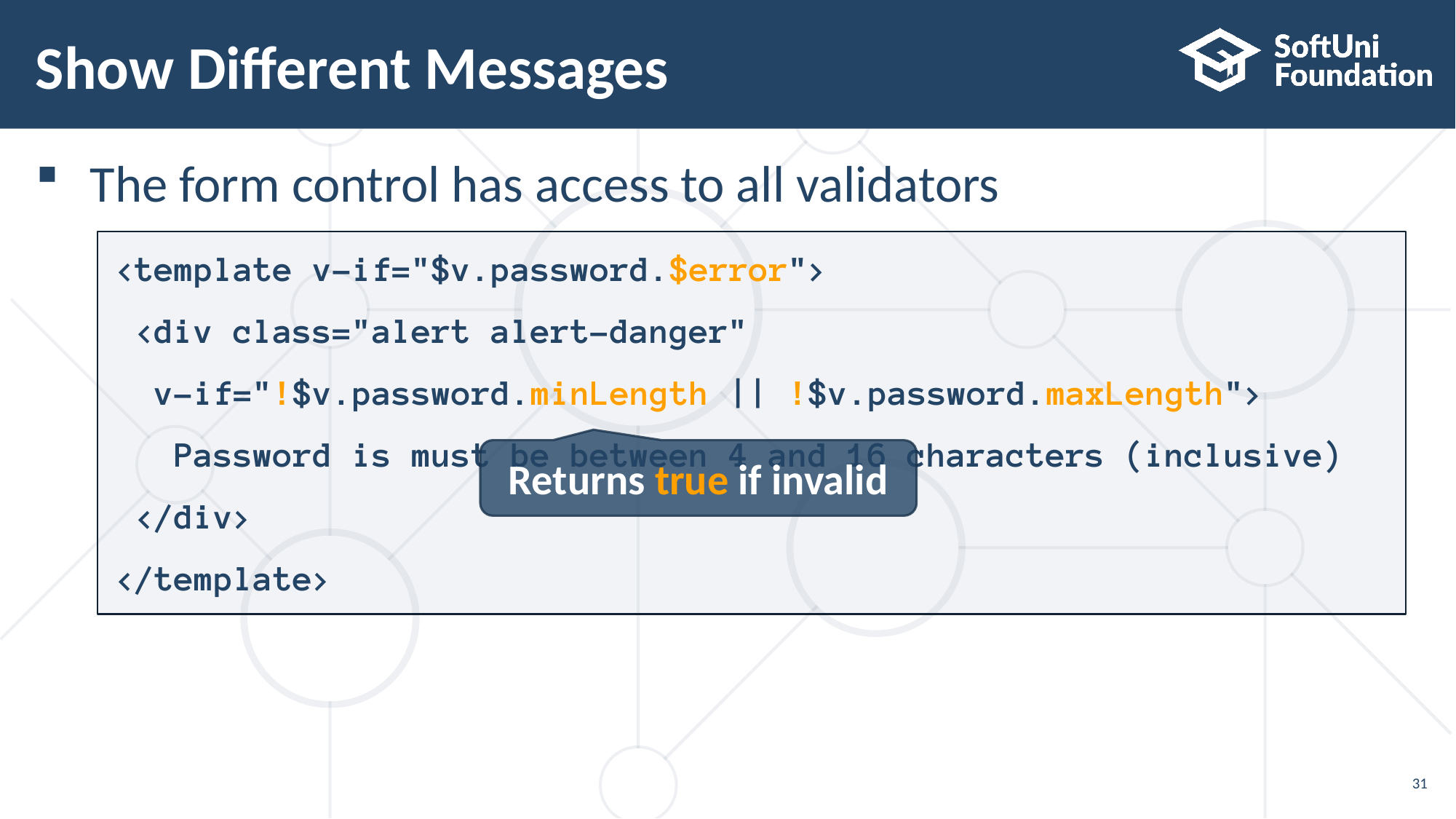

# Show Different Messages
The form control has access to all validators
<template v-if="$v.password.$error">
 <div class="alert alert-danger"
  v-if="!$v.password.minLength || !$v.password.maxLength">
   Password is must be between 4 and 16 characters (inclusive)
 </div>
</template>
Returns true if invalid
31